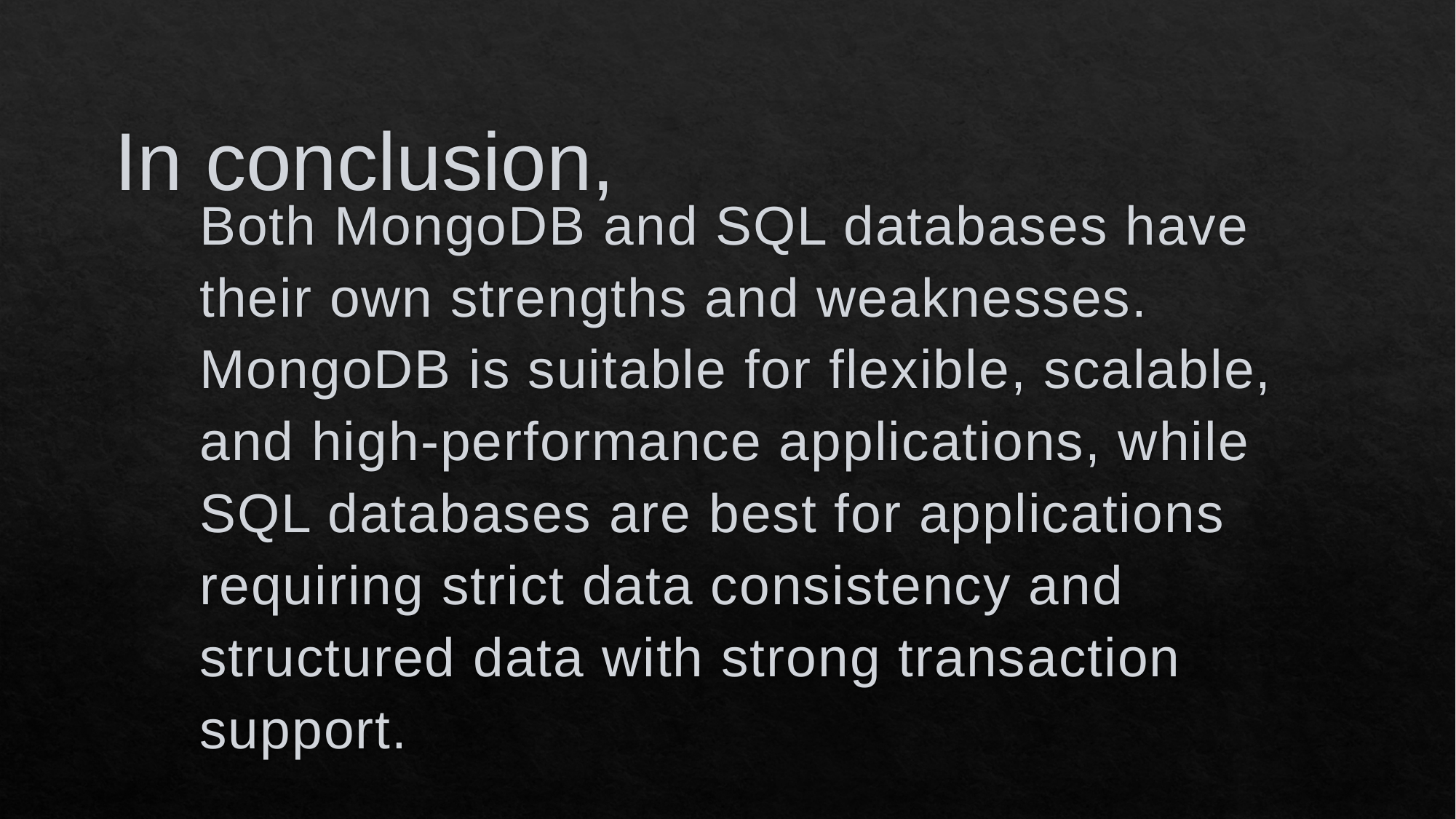

# In conclusion,
Both MongoDB and SQL databases have their own strengths and weaknesses. MongoDB is suitable for flexible, scalable, and high-performance applications, while SQL databases are best for applications requiring strict data consistency and structured data with strong transaction support.